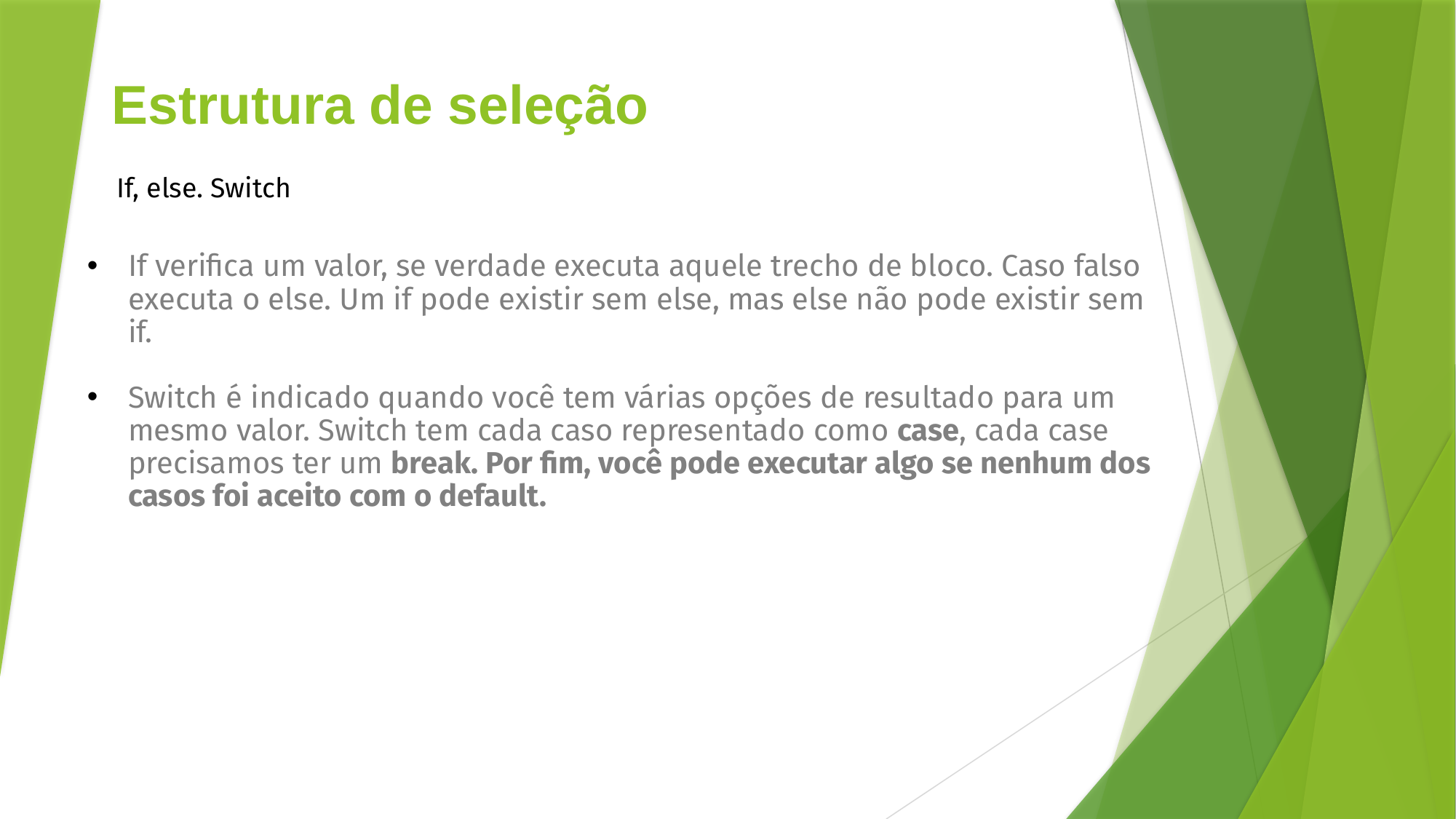

# Estrutura de seleção
If, else. Switch
If verifica um valor, se verdade executa aquele trecho de bloco. Caso falso executa o else. Um if pode existir sem else, mas else não pode existir sem if.

Switch é indicado quando você tem várias opções de resultado para um mesmo valor. Switch tem cada caso representado como case, cada case precisamos ter um break. Por fim, você pode executar algo se nenhum dos casos foi aceito com o default.